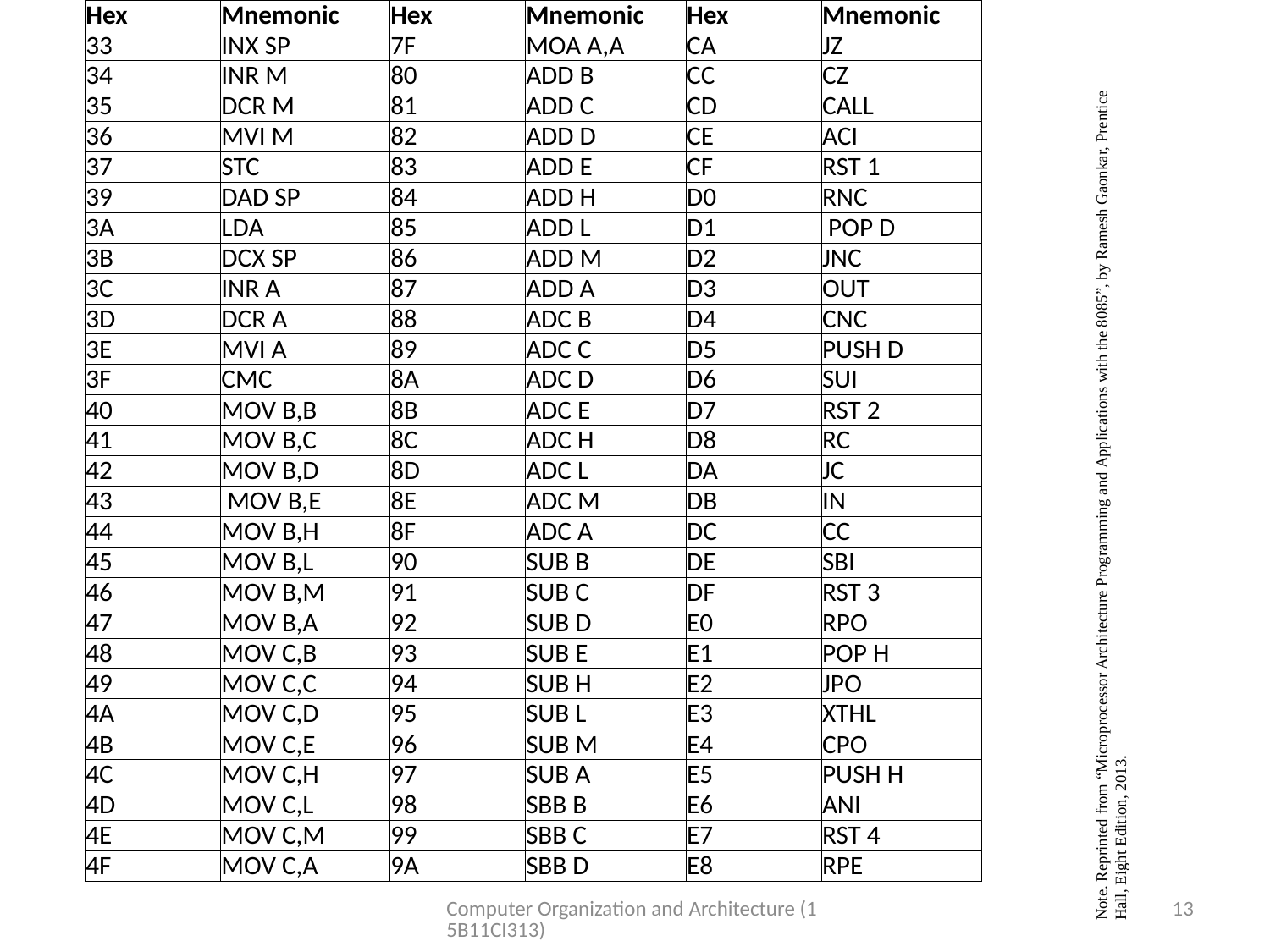

| Hex | Mnemonic | Hex | Mnemonic | Hex | Mnemonic |
| --- | --- | --- | --- | --- | --- |
| 33 | INX SP | 7F | MOA A,A | CA | JZ |
| 34 | INR M | 80 | ADD B | CC | CZ |
| 35 | DCR M | 81 | ADD C | CD | CALL |
| 36 | MVI M | 82 | ADD D | CE | ACI |
| 37 | STC | 83 | ADD E | CF | RST 1 |
| 39 | DAD SP | 84 | ADD H | D0 | RNC |
| 3A | LDA | 85 | ADD L | D1 | POP D |
| 3B | DCX SP | 86 | ADD M | D2 | JNC |
| 3C | INR A | 87 | ADD A | D3 | OUT |
| 3D | DCR A | 88 | ADC B | D4 | CNC |
| 3E | MVI A | 89 | ADC C | D5 | PUSH D |
| 3F | CMC | 8A | ADC D | D6 | SUI |
| 40 | MOV B,B | 8B | ADC E | D7 | RST 2 |
| 41 | MOV B,C | 8C | ADC H | D8 | RC |
| 42 | MOV B,D | 8D | ADC L | DA | JC |
| 43 | MOV B,E | 8E | ADC M | DB | IN |
| 44 | MOV B,H | 8F | ADC A | DC | CC |
| 45 | MOV B,L | 90 | SUB B | DE | SBI |
| 46 | MOV B,M | 91 | SUB C | DF | RST 3 |
| 47 | MOV B,A | 92 | SUB D | E0 | RPO |
| 48 | MOV C,B | 93 | SUB E | E1 | POP H |
| 49 | MOV C,C | 94 | SUB H | E2 | JPO |
| 4A | MOV C,D | 95 | SUB L | E3 | XTHL |
| 4B | MOV C,E | 96 | SUB M | E4 | CPO |
| 4C | MOV C,H | 97 | SUB A | E5 | PUSH H |
| 4D | MOV C,L | 98 | SBB B | E6 | ANI |
| 4E | MOV C,M | 99 | SBB C | E7 | RST 4 |
| 4F | MOV C,A | 9A | SBB D | E8 | RPE |
Note. Reprinted from “Microprocessor Architecture Programming and Applications with the 8085”, by Ramesh Gaonkar, Prentice Hall, Eight Edition, 2013.
Computer Organization and Architecture (15B11CI313)
13